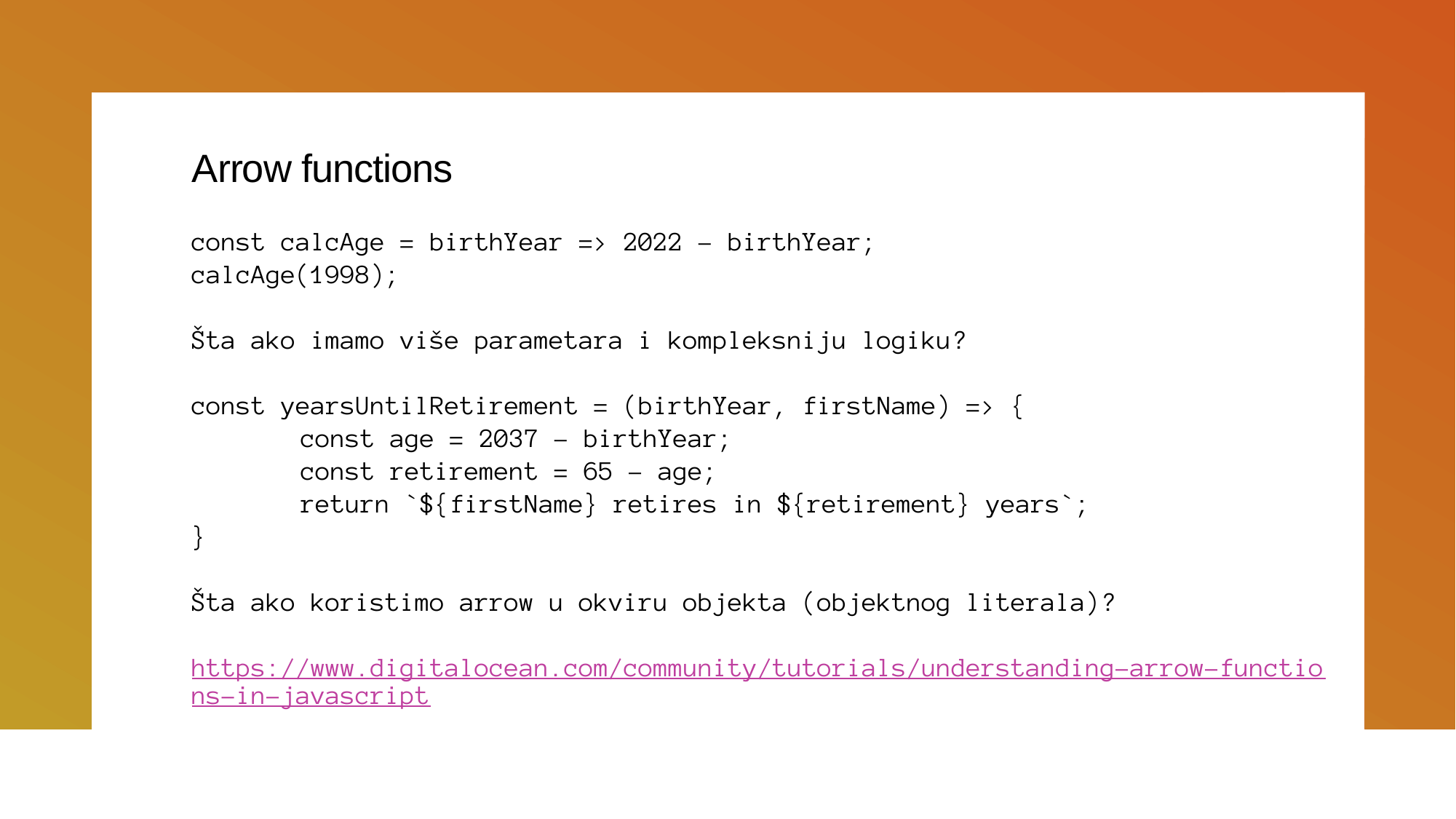

# Arrow functions
const calcAge = birthYear => 2022 – birthYear;
calcAge(1998);

Šta ako imamo više parametara i kompleksniju logiku?

const yearsUntilRetirement = (birthYear, firstName) => {
	const age = 2037 – birthYear;
	const retirement = 65 – age;
	return `${firstName} retires in ${retirement} years`;
}

Šta ako koristimo arrow u okviru objekta (objektnog literala)?

https://www.digitalocean.com/community/tutorials/understanding-arrow-functions-in-javascript